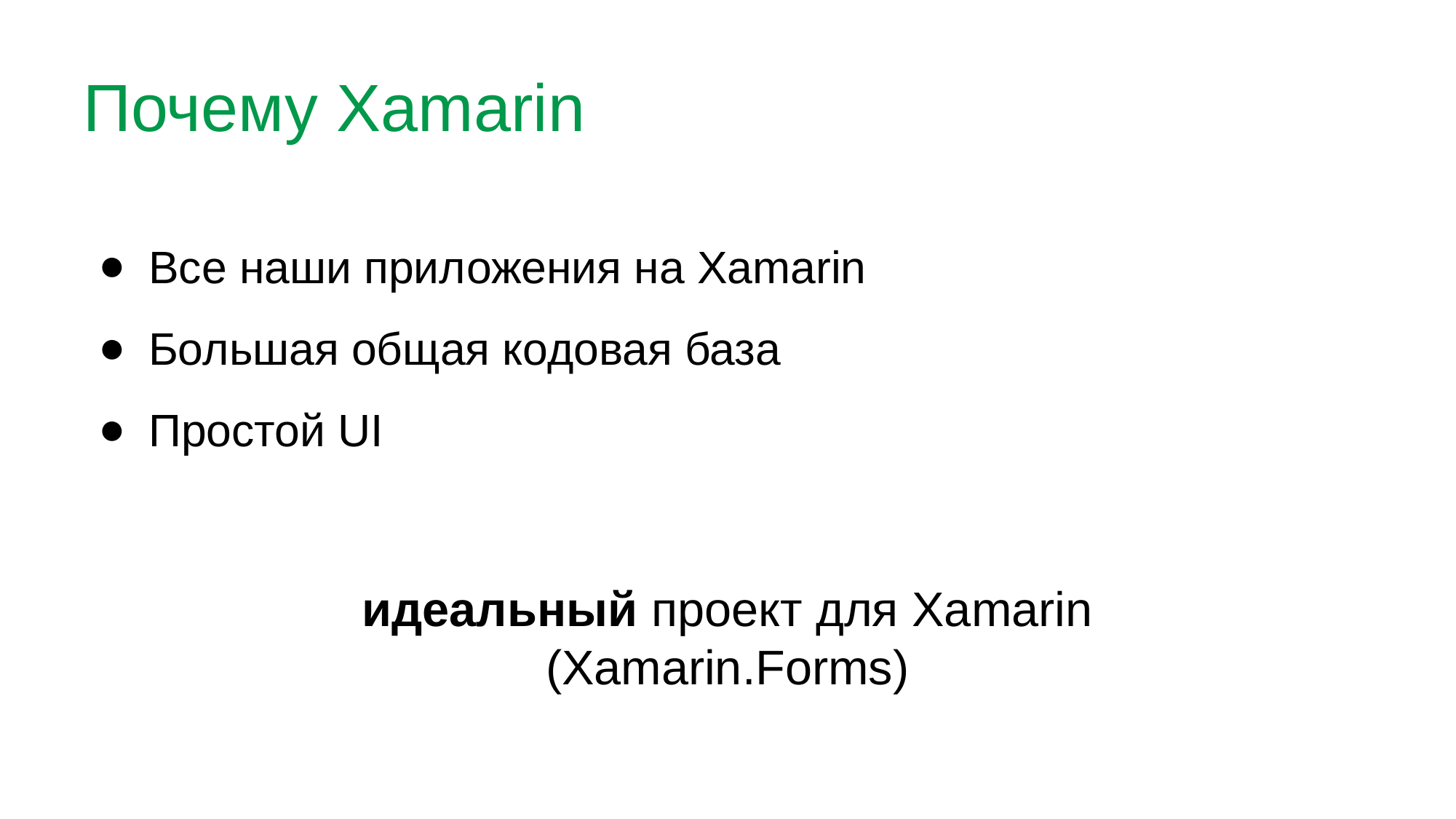

# Почему Xamarin
Все наши приложения на Xamarin
Большая общая кодовая база
Простой UI
идеальный проект для Xamarin (Xamarin.Forms)